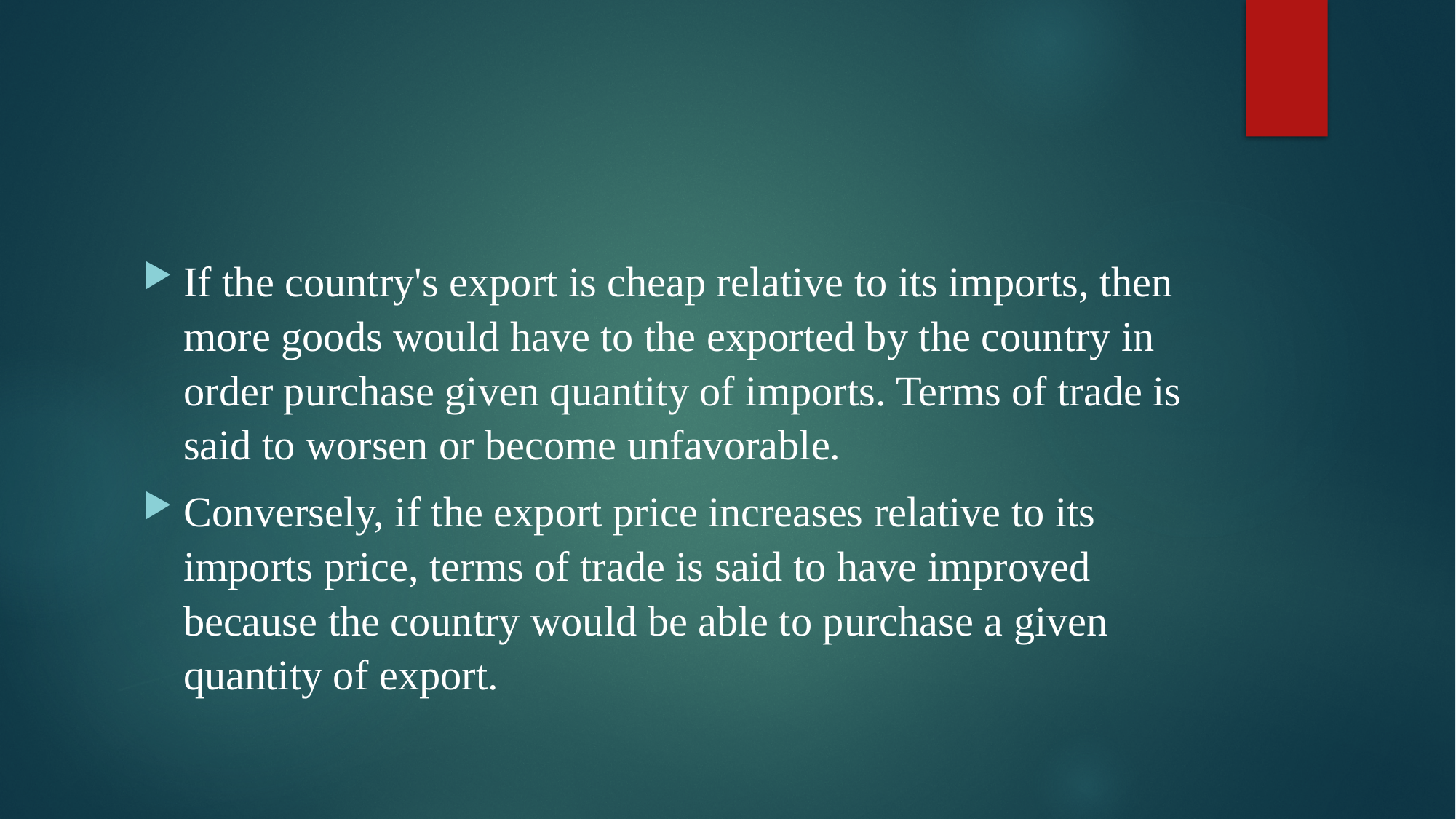

#
If the country's export is cheap relative to its imports, then more goods would have to the exported by the country in order purchase given quantity of imports. Terms of trade is said to worsen or become unfavorable.
Conversely, if the export price increases relative to its imports price, terms of trade is said to have improved because the country would be able to purchase a given quantity of export.